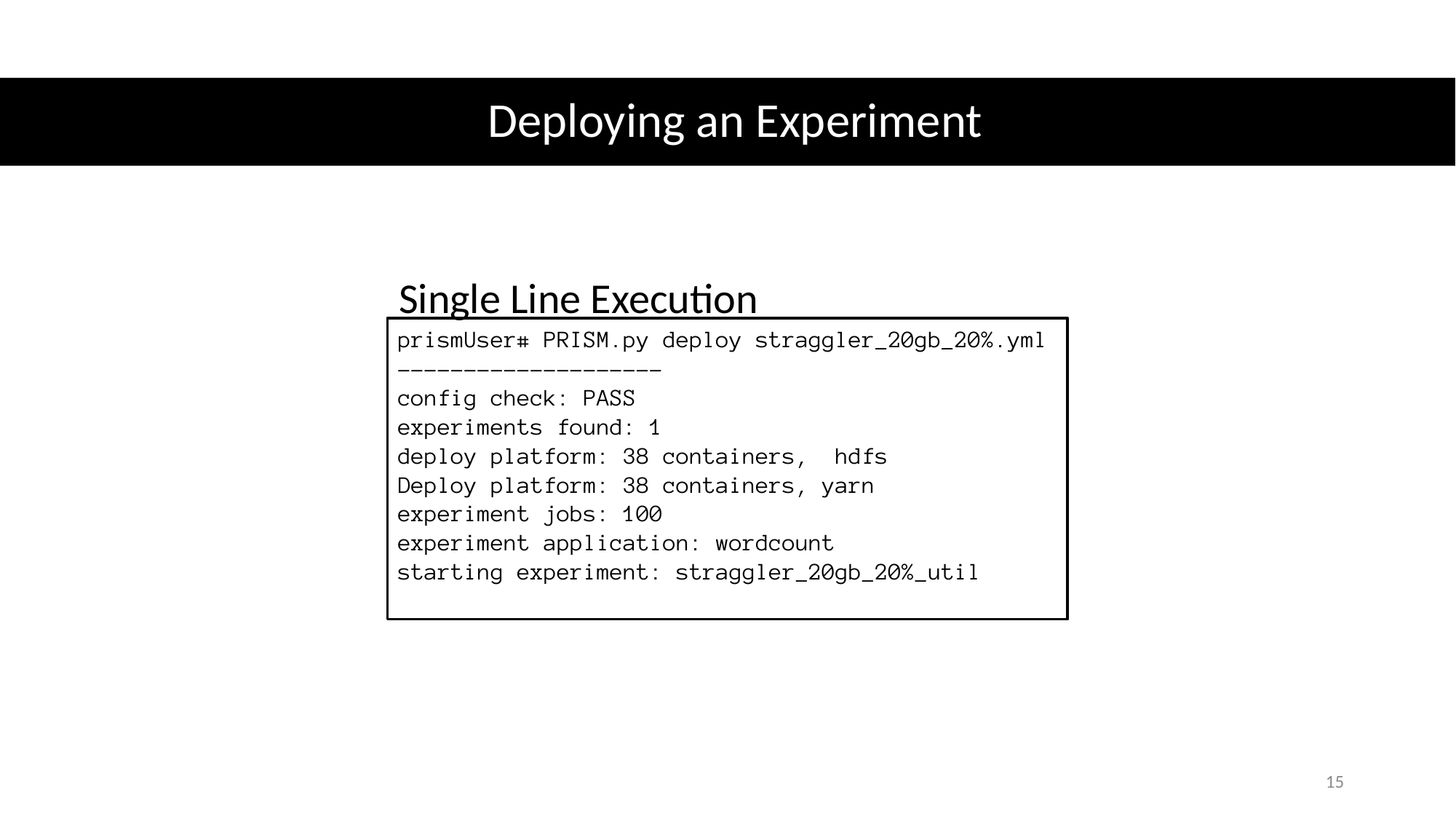

# Deploying an Experiment

Single Line Execution
prismUser# PRISM.py deploy straggler_20gb_20%.yml
--------------------
config check: PASS
experiments found: 1
deploy platform: 38 containers,  hdfs
Deploy platform: 38 containers, yarn
experiment jobs: 100
experiment application: wordcount
starting experiment: straggler_20gb_20%_util

15